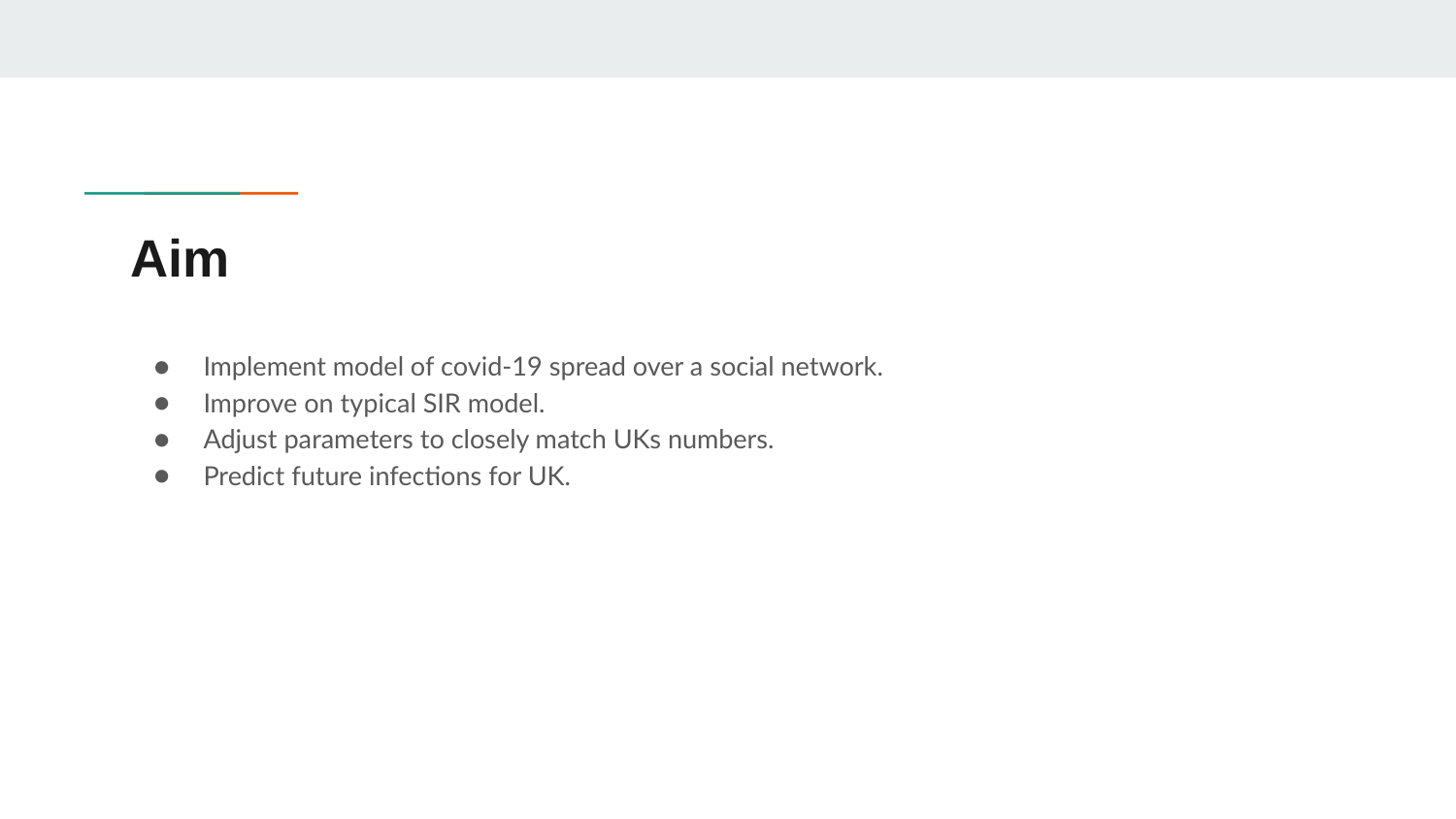

# Aim
Implement model of covid-19 spread over a social network.
Improve on typical SIR model.
Adjust parameters to closely match UKs numbers.
Predict future infections for UK.